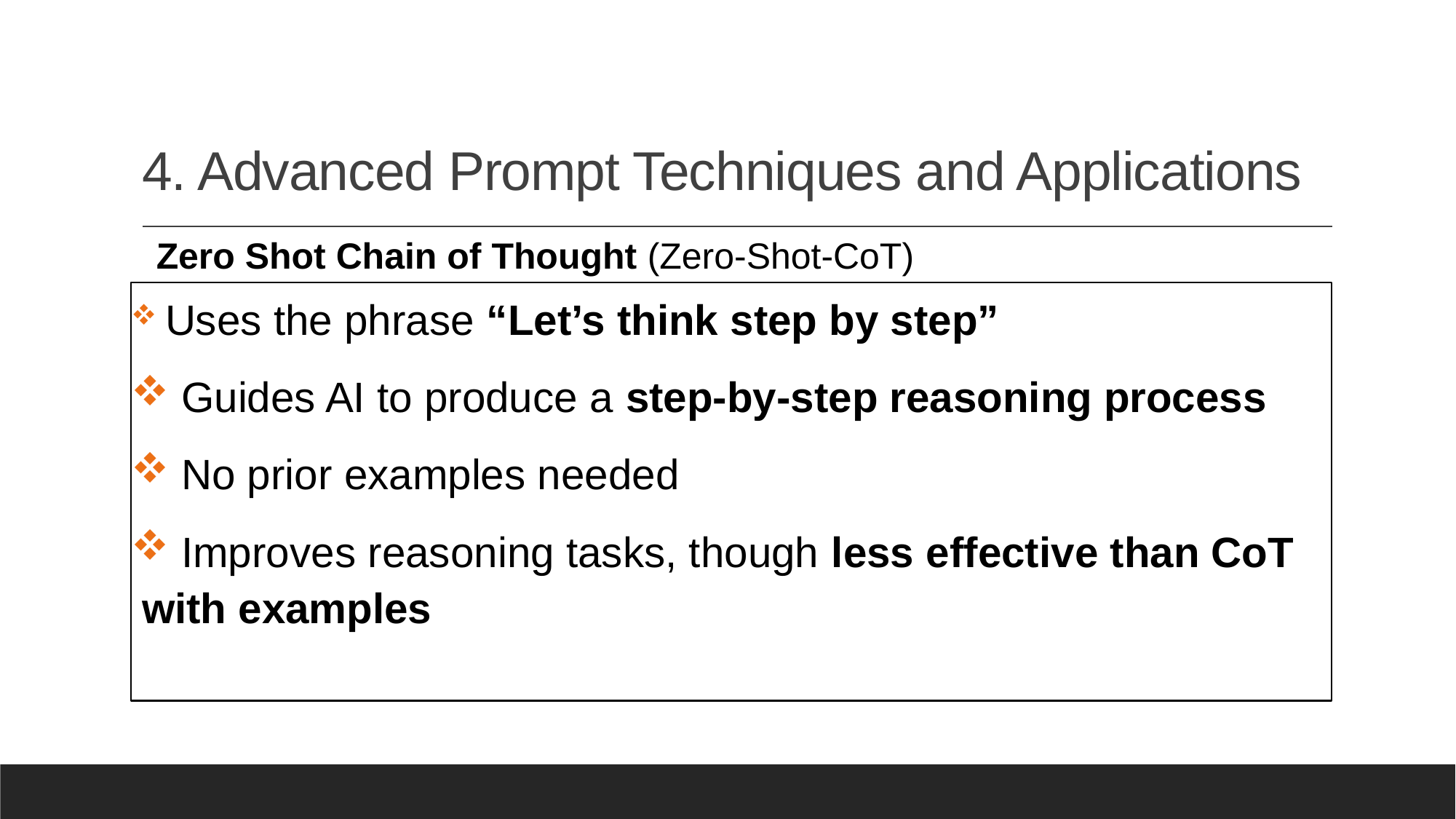

# 4. Advanced Prompt Techniques and Applications
Zero Shot Chain of Thought (Zero-Shot-CoT)
 Uses the phrase “Let’s think step by step”
 Guides AI to produce a step-by-step reasoning process
 No prior examples needed
 Improves reasoning tasks, though less effective than CoT with examples